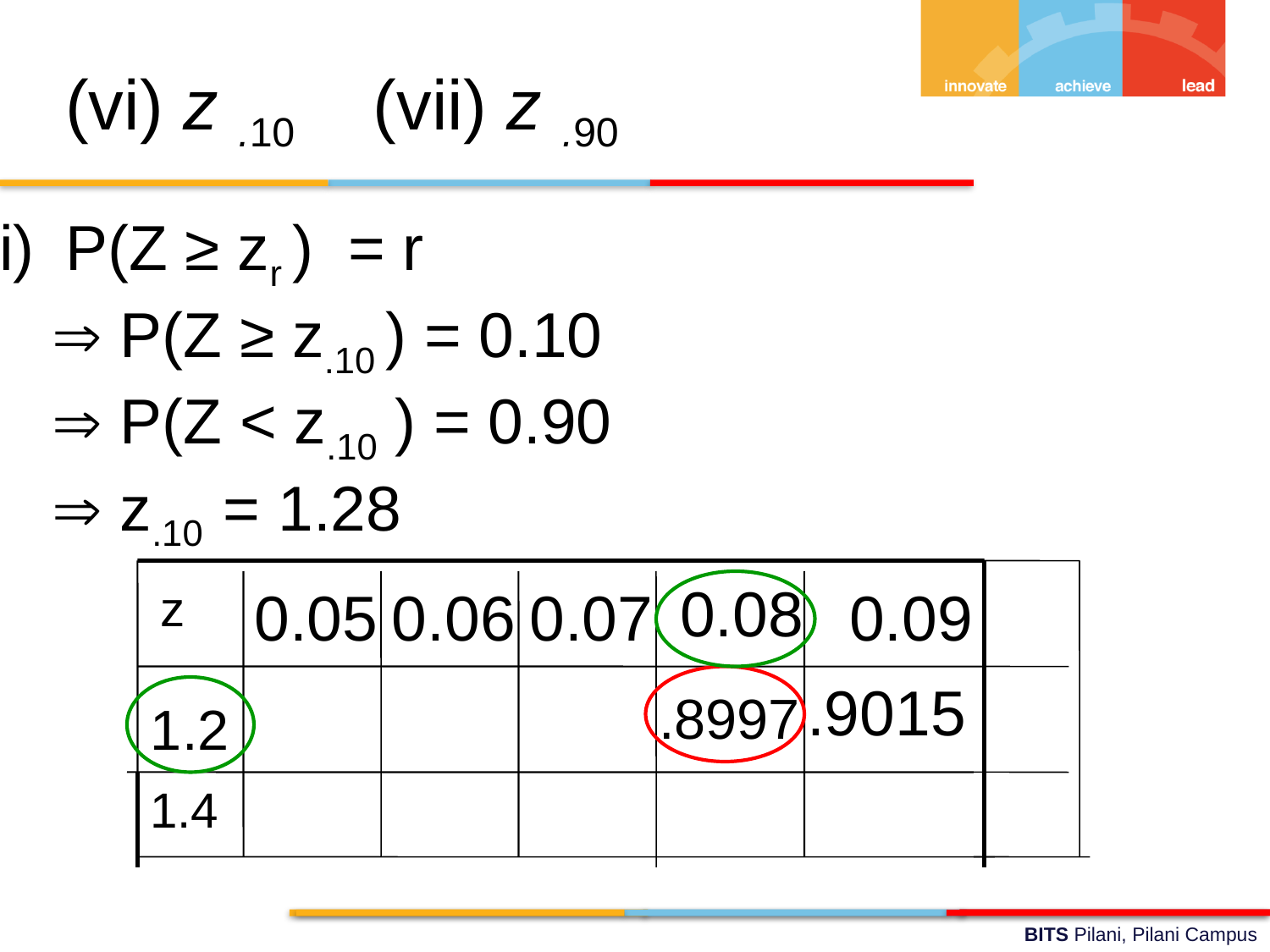

(vi) z .10    (vii) z .90
P(Z ≥ zr )  = r
      ⇒ P(Z ≥ z.10 ) = 0.10
      ⇒ P(Z < z.10 ) = 0.90
      ⇒ z.10  = 1.28

0.08
z
0.05

0.06

0.07

0.09

.9015

.8997
1.2

1.4